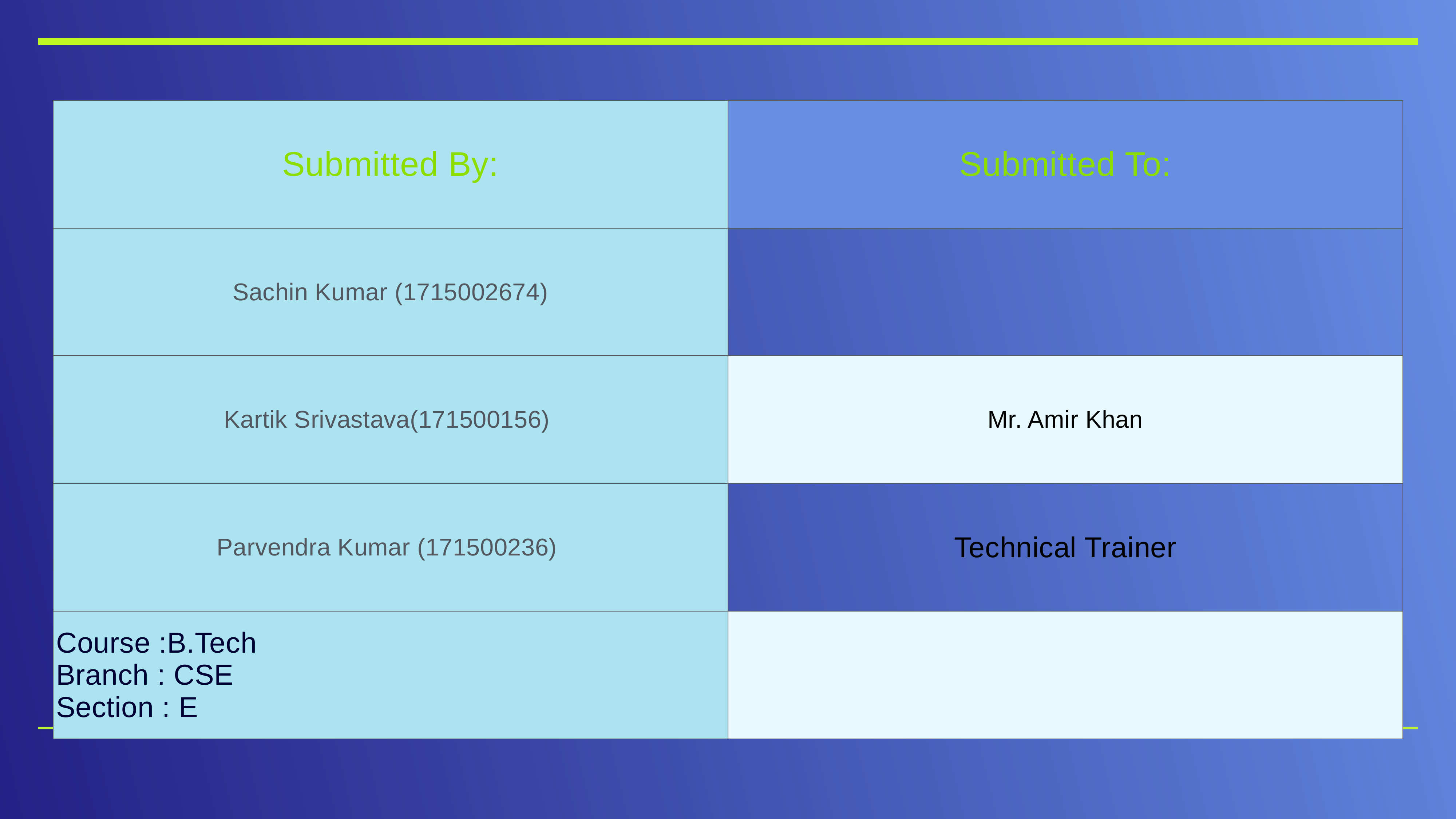

| Submitted By: | Submitted To: |
| --- | --- |
| Sachin Kumar (1715002674) |  |
| Kartik Srivastava(171500156) | Mr. Amir Khan |
| Parvendra Kumar (171500236) | Technical Trainer |
| Course :B.Tech Branch : CSE Section : E |  |